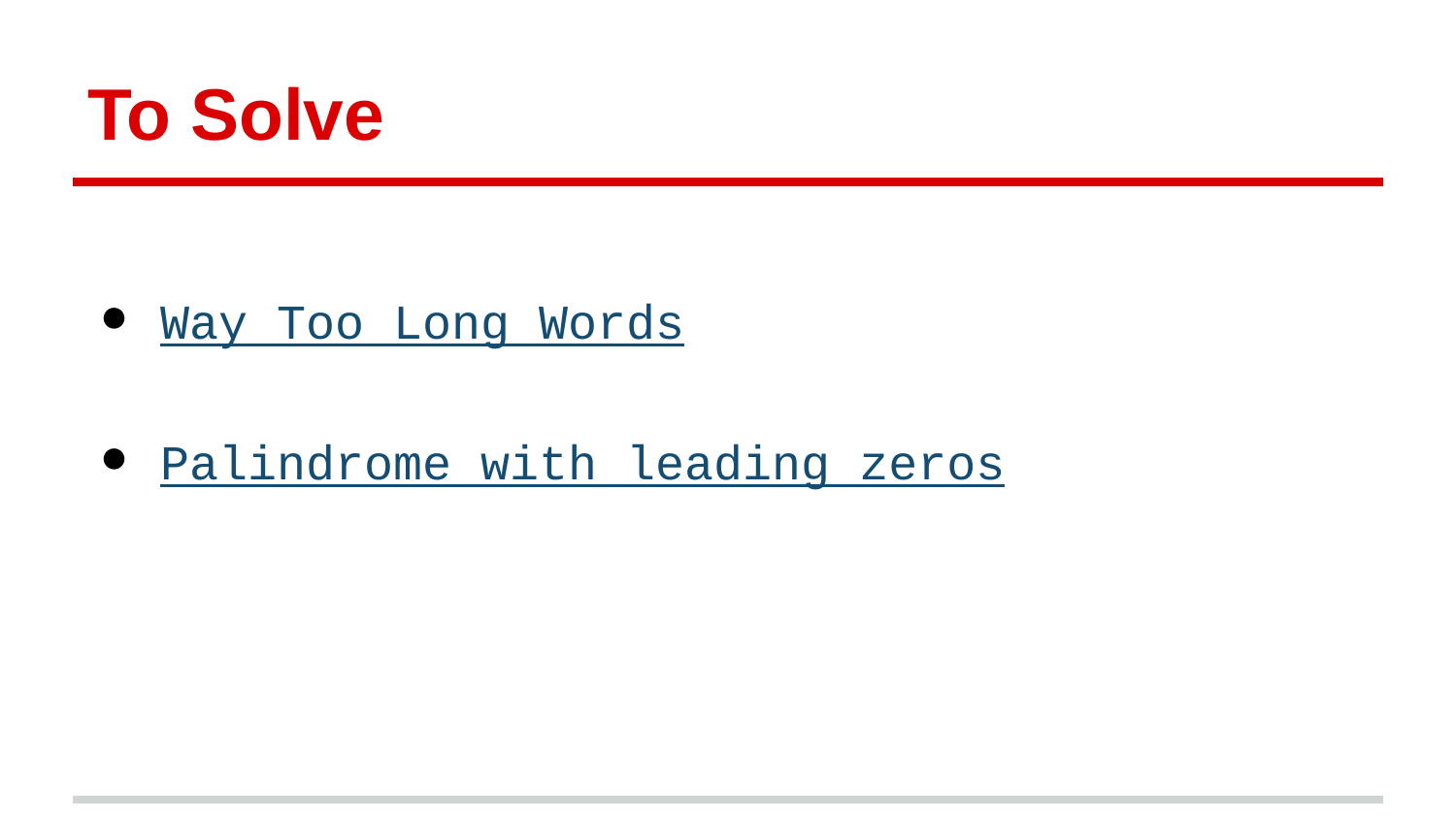

# To Solve

Way Too Long Words

Palindrome with leading zeros